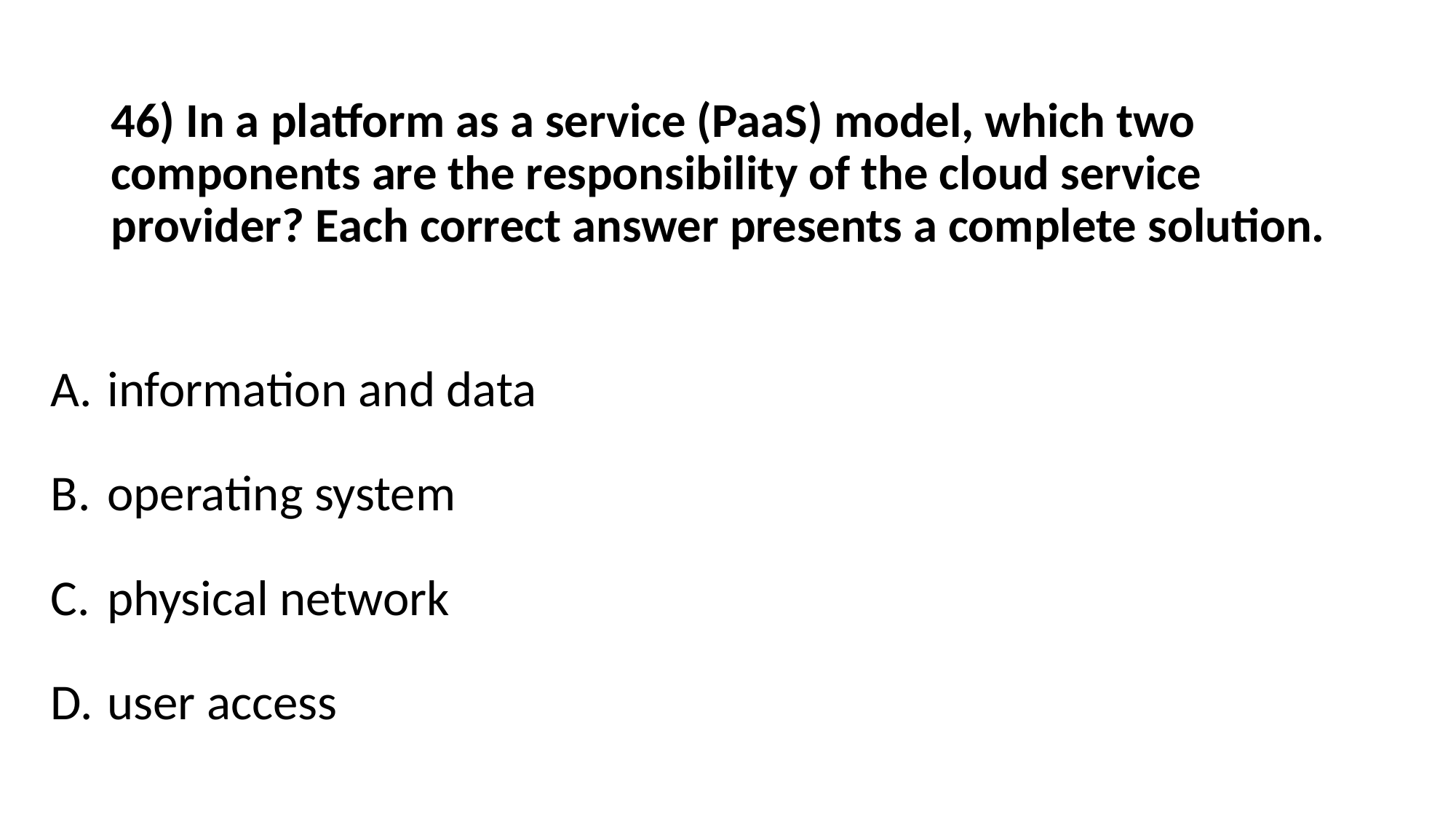

# 46) In a platform as a service (PaaS) model, which two components are the responsibility of the cloud service provider? Each correct answer presents a complete solution.
information and data
operating system
physical network
user access